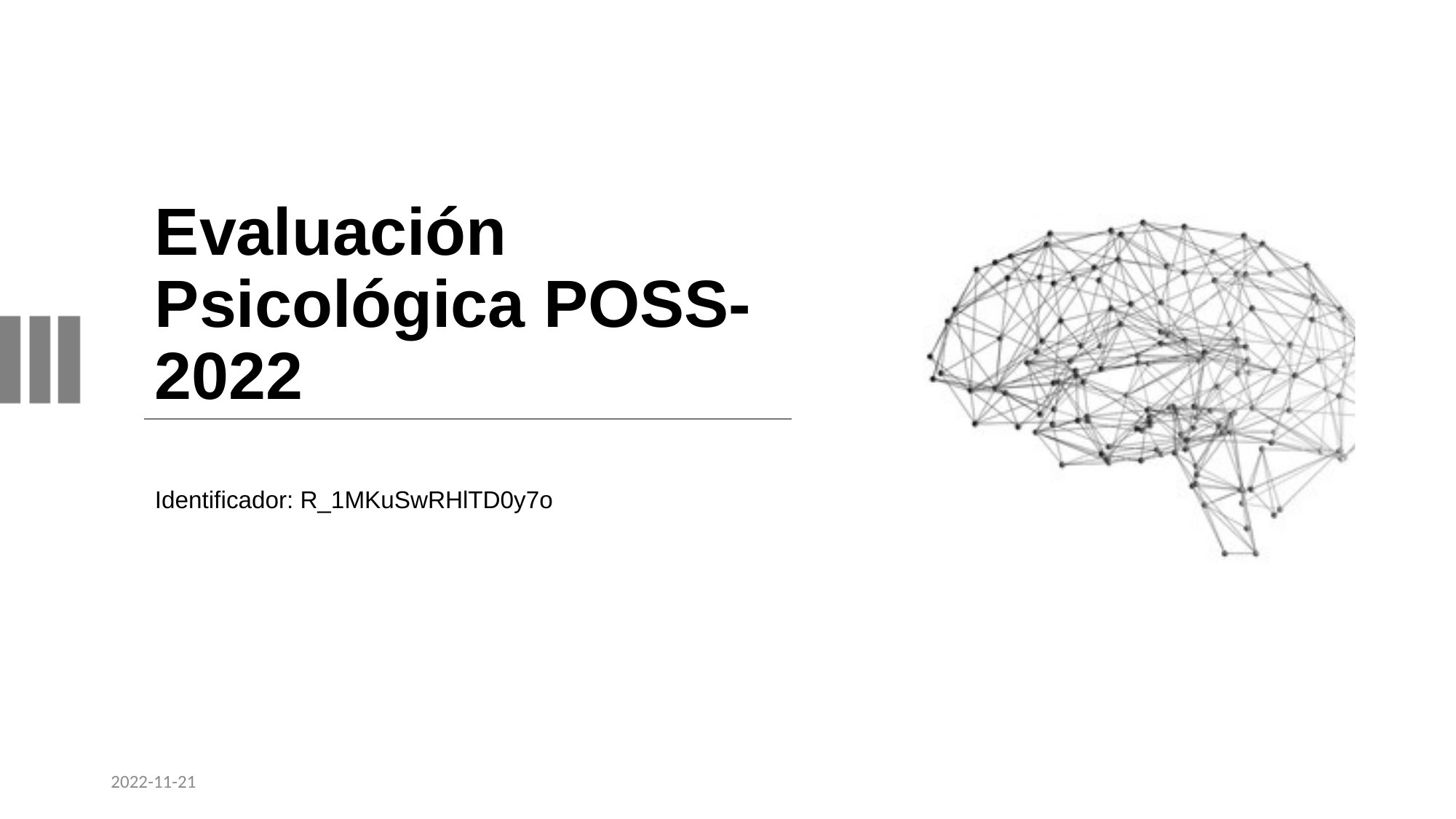

# Evaluación Psicológica POSS-2022
Identificador: R_1MKuSwRHlTD0y7o
2022-11-21